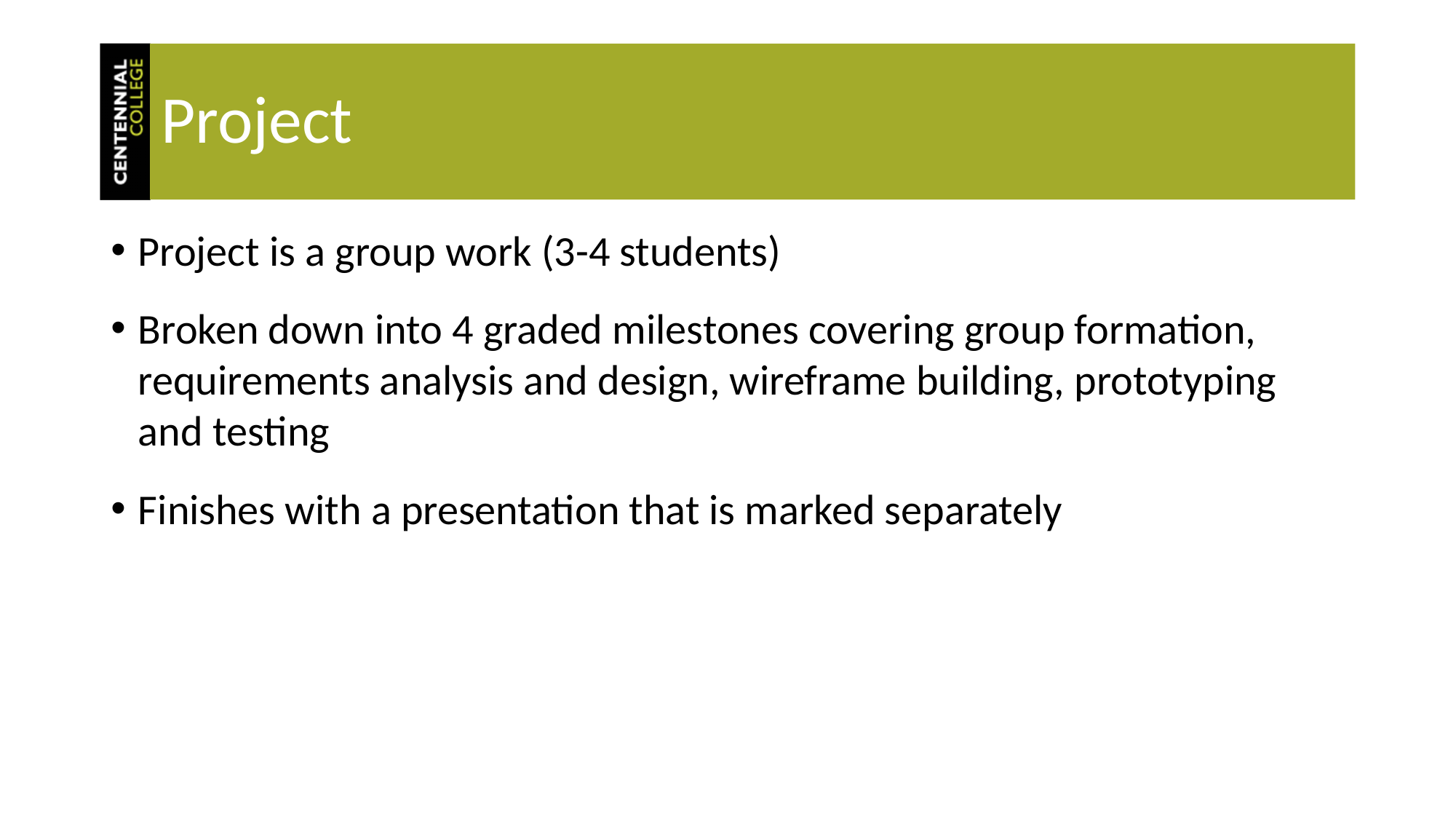

# Project
Project is a group work (3-4 students)
Broken down into 4 graded milestones covering group formation, requirements analysis and design, wireframe building, prototyping and testing
Finishes with a presentation that is marked separately